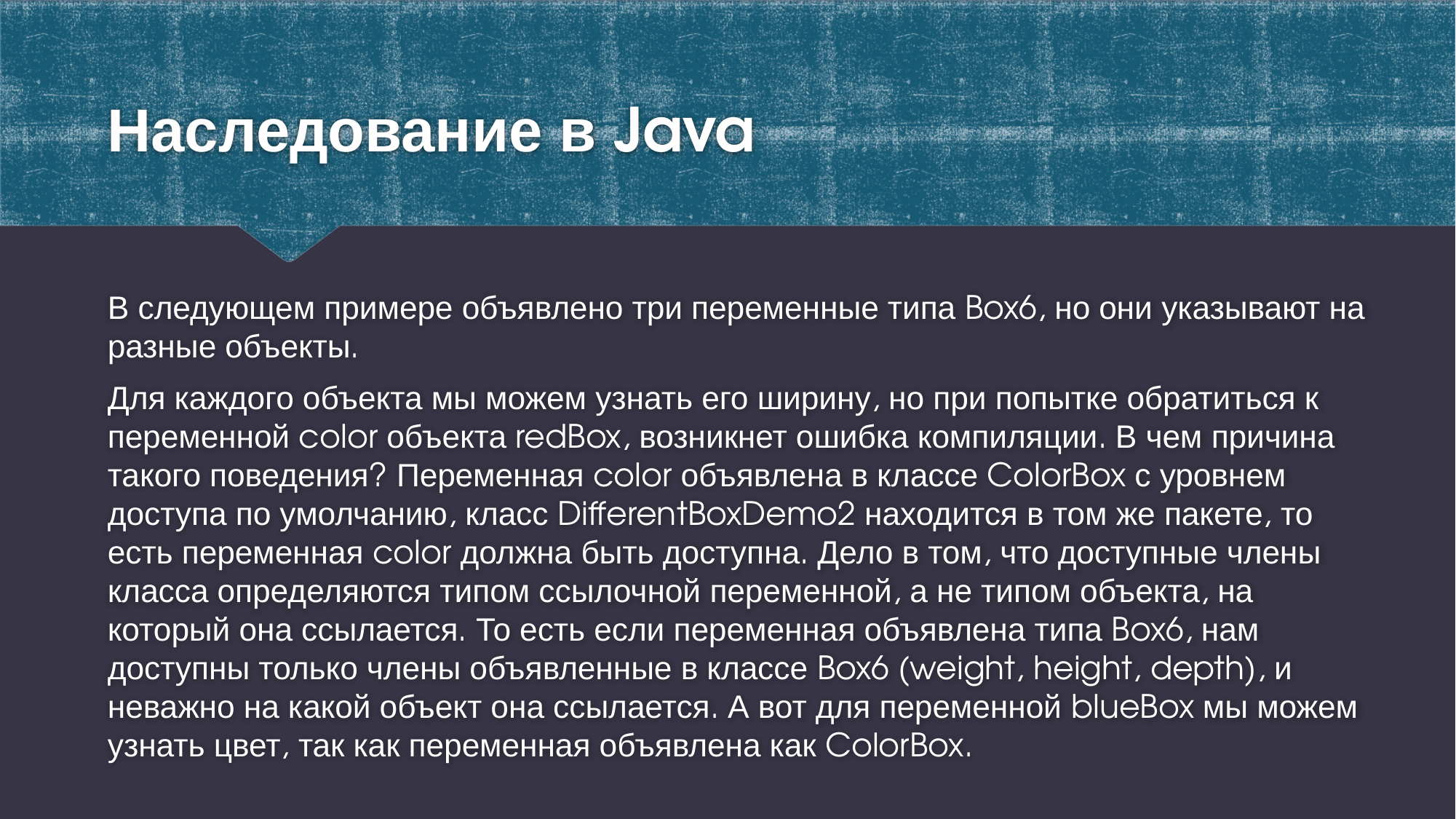

# Наследование в Java
В следующем примере объявлено три переменные типа Box6, но они указывают на разные объекты.
Для каждого объекта мы можем узнать его ширину, но при попытке обратиться к переменной color объекта redBox, возникнет ошибка компиляции. В чем причина такого поведения? Переменная color объявлена в классе ColorBox с уровнем доступа по умолчанию, класс DifferentBoxDemo2 находится в том же пакете, то есть переменная color должна быть доступна. Дело в том, что доступные члены класса определяются типом ссылочной переменной, а не типом объекта, на который она ссылается. То есть если переменная объявлена типа Box6, нам доступны только члены объявленные в классе Box6 (weight, height, depth), и неважно на какой объект она ссылается. А вот для переменной blueBox мы можем узнать цвет, так как переменная объявлена как ColorBox.